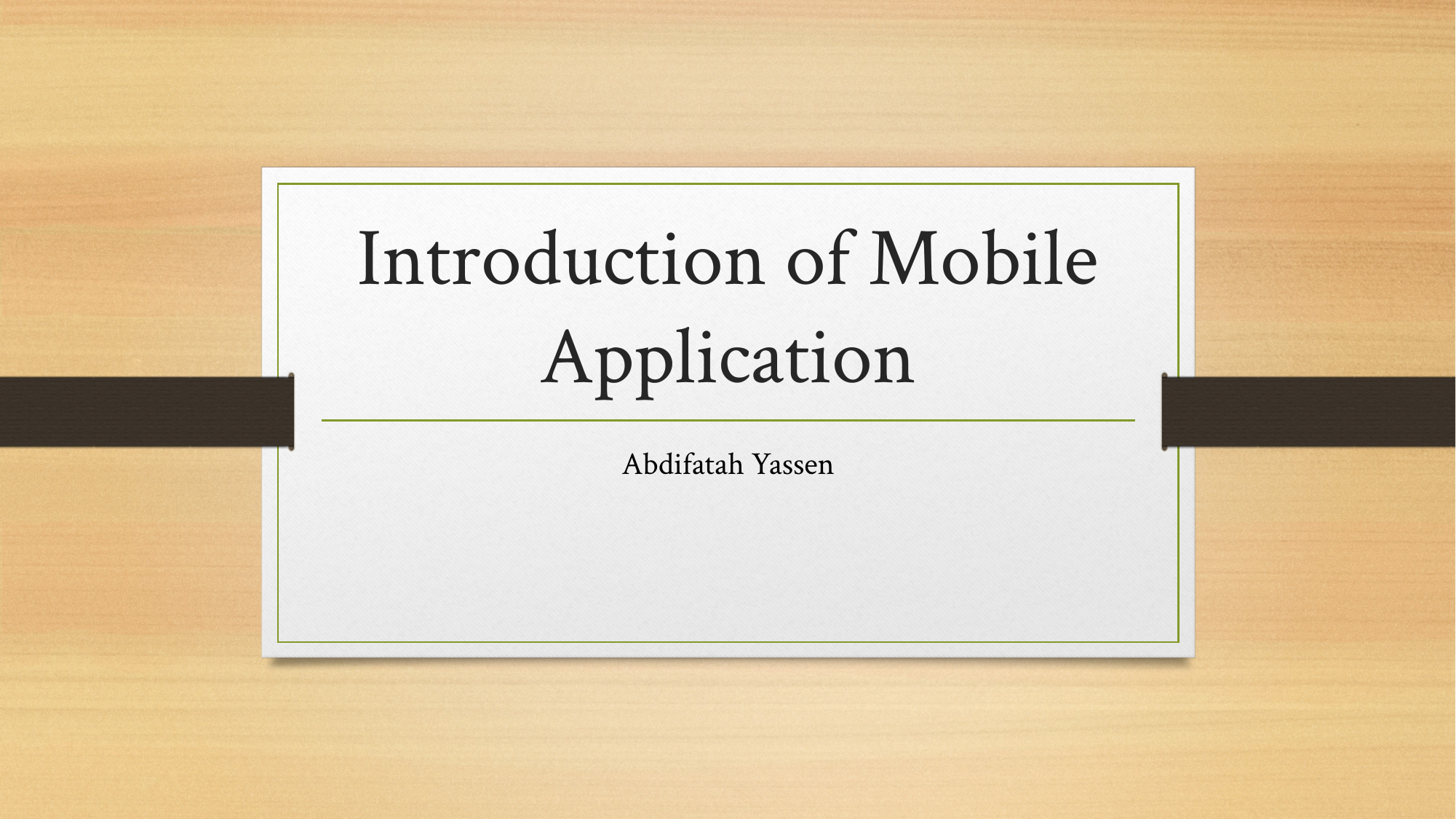

# Introduction of Mobile Application
Abdifatah Yassen